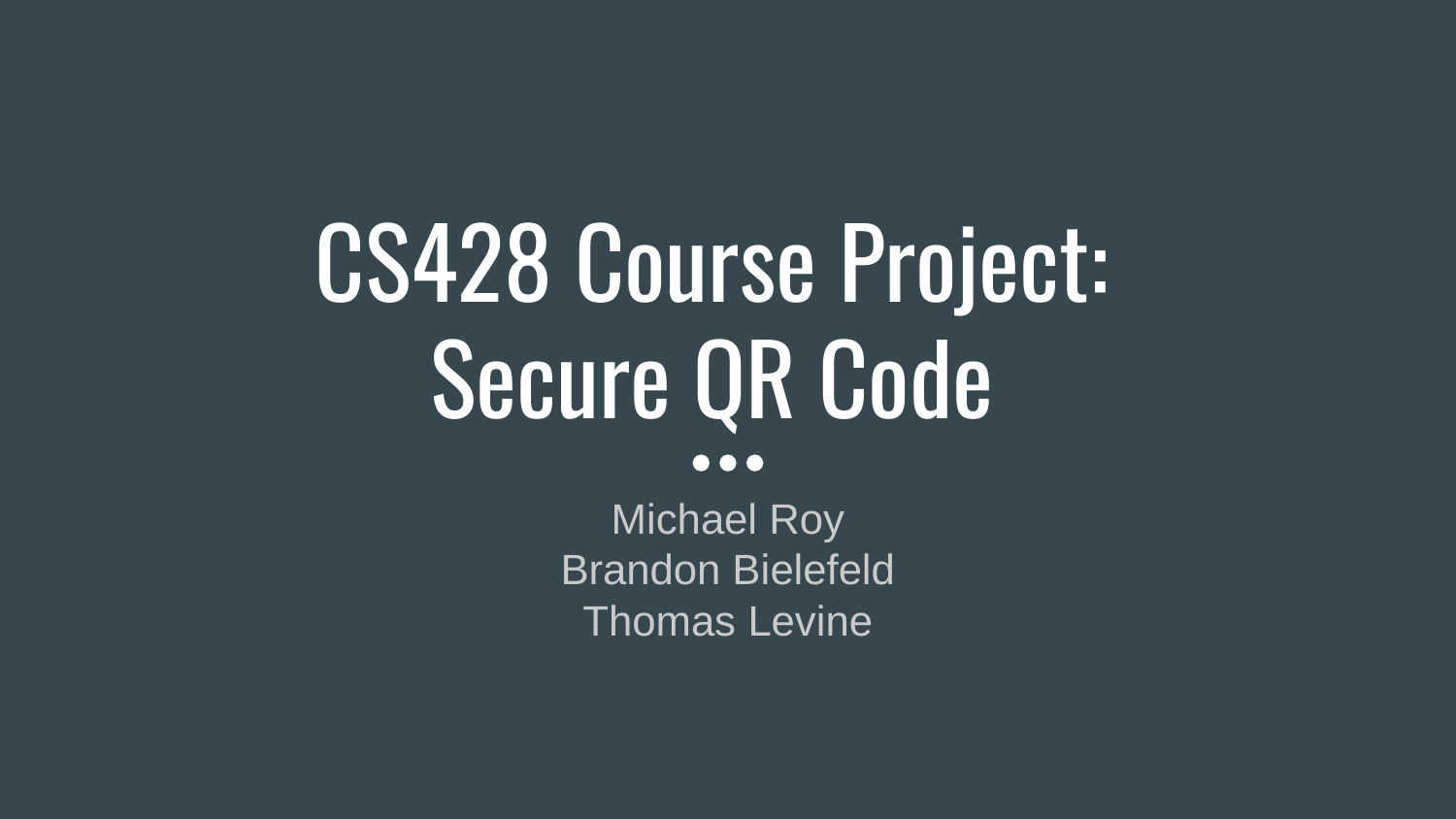

# CS428 Course Project:
Secure QR Code
Michael Roy
Brandon Bielefeld
Thomas Levine